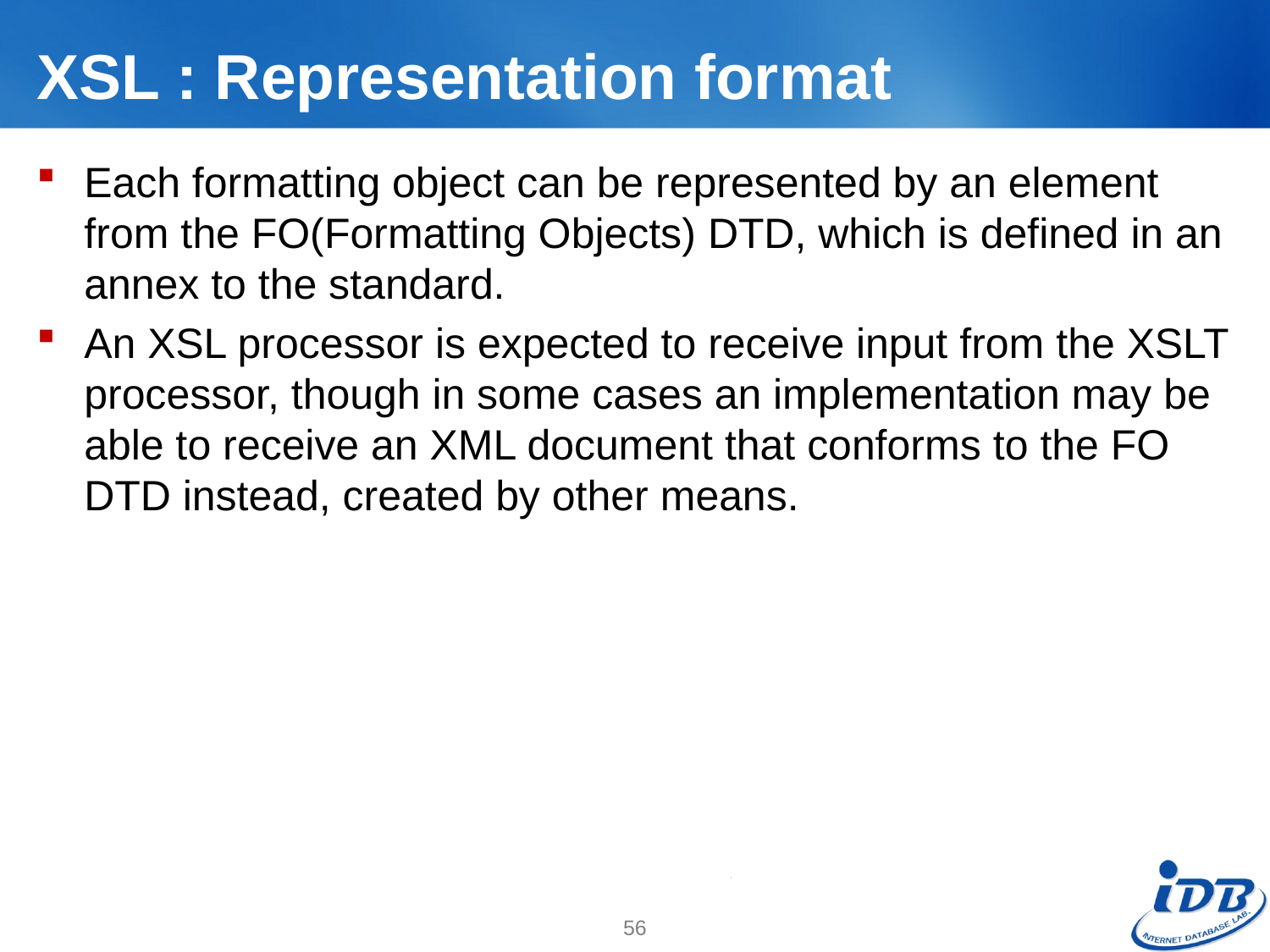

# XSL : Representation format
Each formatting object can be represented by an element from the FO(Formatting Objects) DTD, which is defined in an annex to the standard.
An XSL processor is expected to receive input from the XSLT processor, though in some cases an implementation may be able to receive an XML document that conforms to the FO DTD instead, created by other means.
56